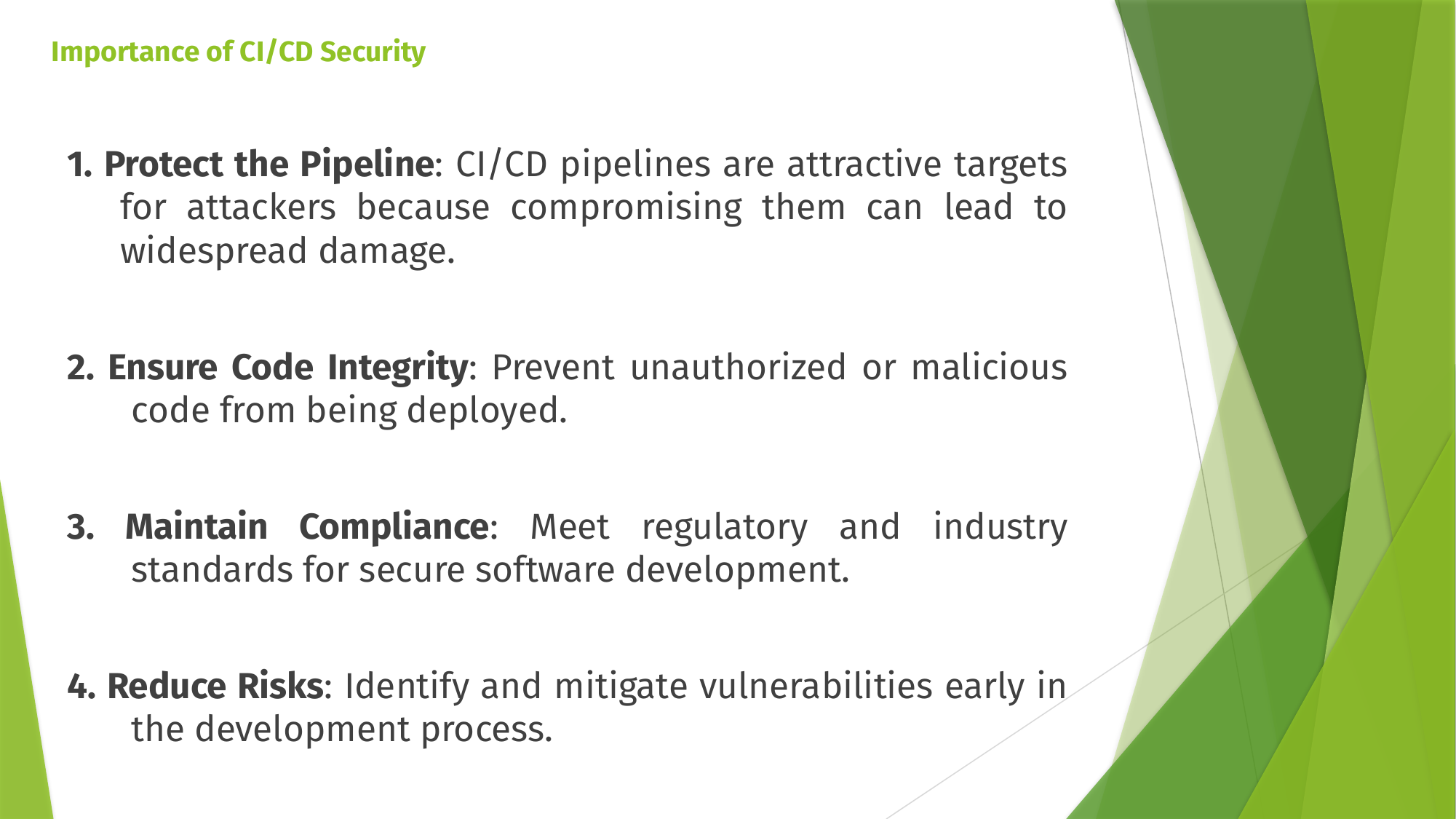

# Importance of CI/CD Security
1. Protect the Pipeline: CI/CD pipelines are attractive targets for attackers because compromising them can lead to widespread damage.

2. Ensure Code Integrity: Prevent unauthorized or malicious code from being deployed.

3. Maintain Compliance: Meet regulatory and industry standards for secure software development.

4. Reduce Risks: Identify and mitigate vulnerabilities early in the development process.